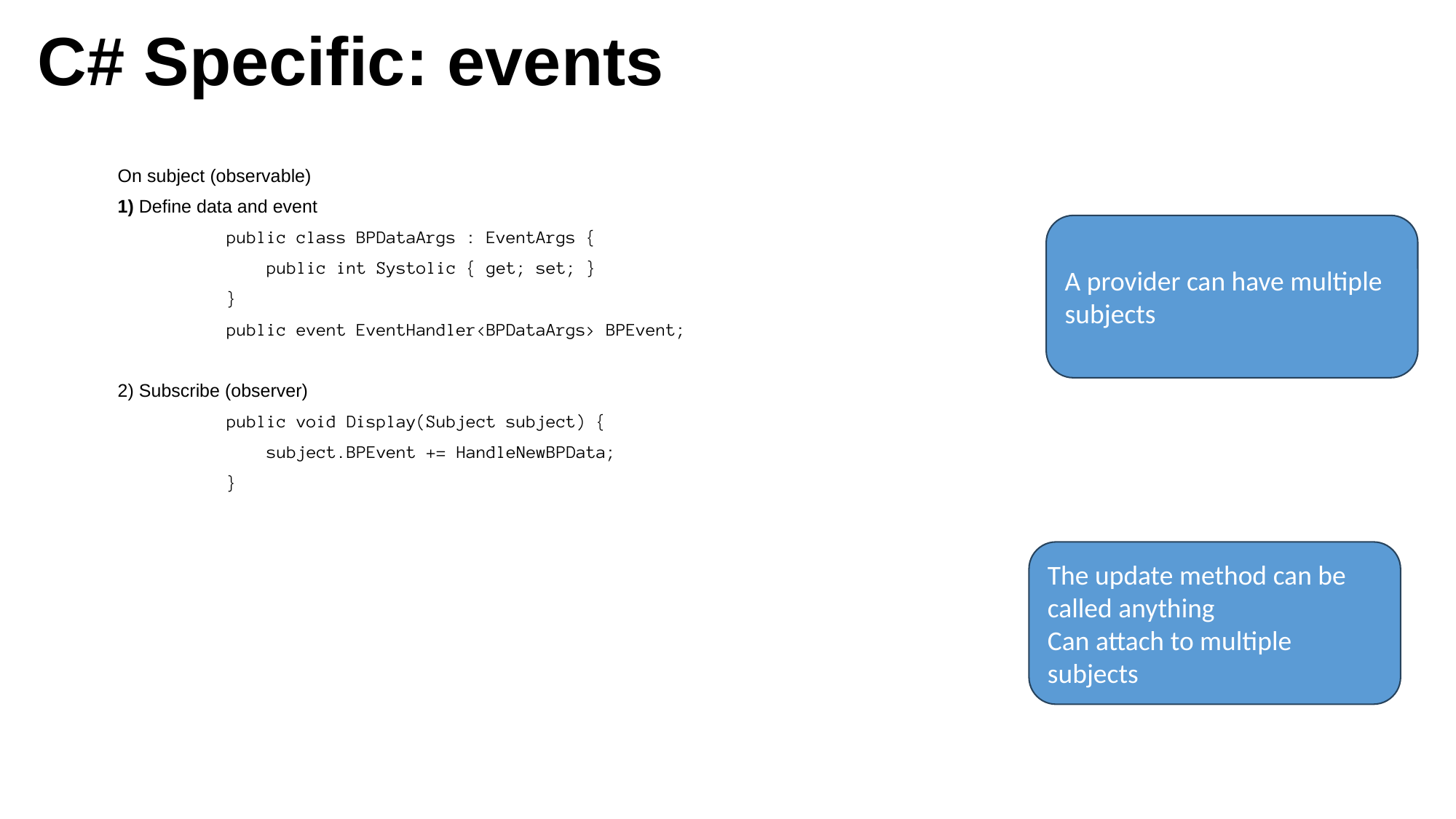

# C# Specific: events
On subject (observable)
1) Define data and event
	public class BPDataArgs : EventArgs {
 	    public int Systolic { get; set; }
	}
	public event EventHandler<BPDataArgs> BPEvent;

2) Subscribe (observer)
	public void Display(Subject subject) {
	    subject.BPEvent += HandleNewBPData;
	}
A provider can have multiple subjects
The update method can be called anything
Can attach to multiple subjects